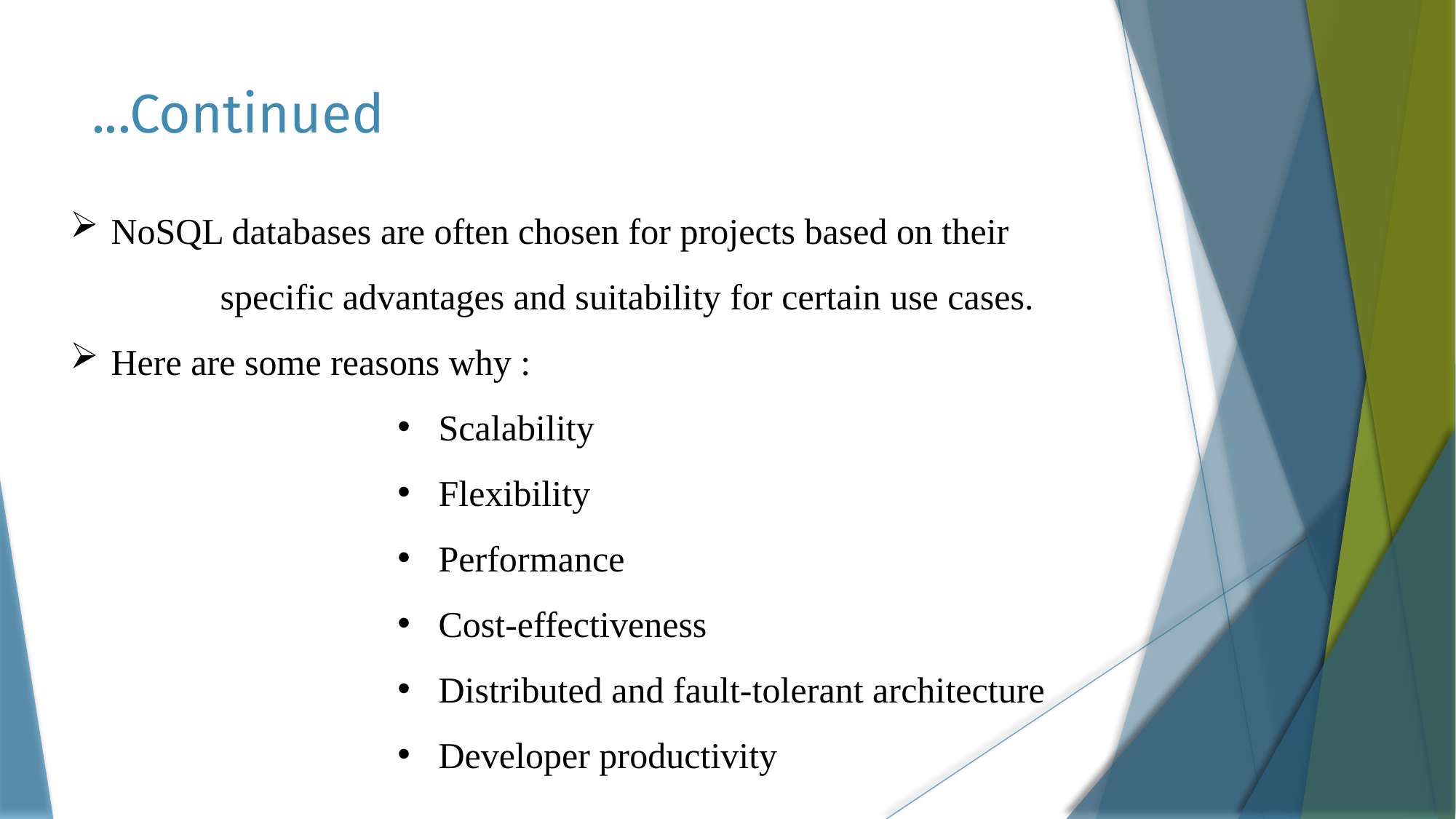

# ...Continued
NoSQL databases are often chosen for projects based on their       	specific advantages and suitability for certain use cases.
Here are some reasons why :
Scalability
Flexibility
Performance
Cost-effectiveness
Distributed and fault-tolerant architecture
Developer productivity